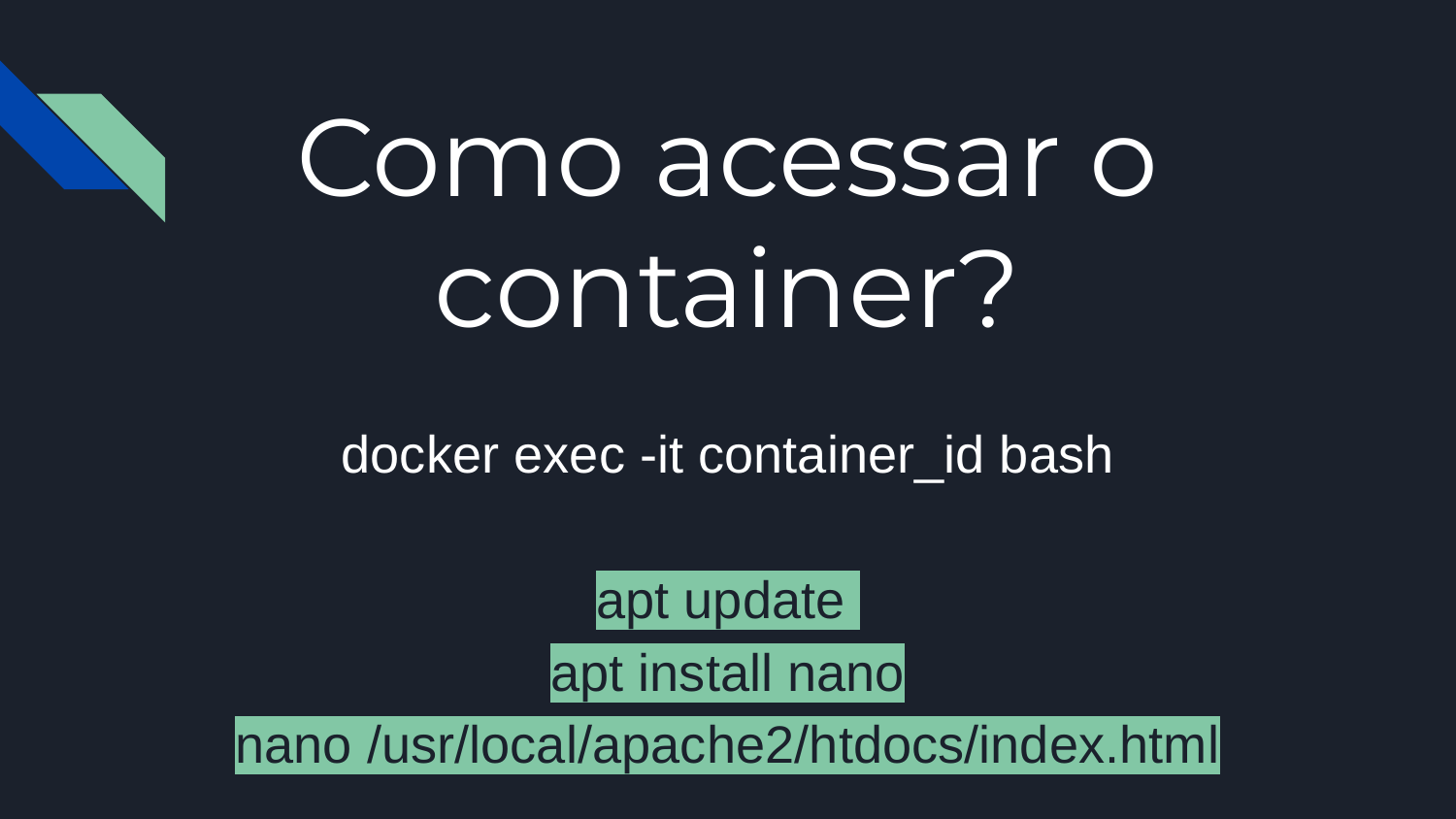

# Como acessar o container?
docker exec -it container_id bash

apt update
apt install nano
nano /usr/local/apache2/htdocs/index.html